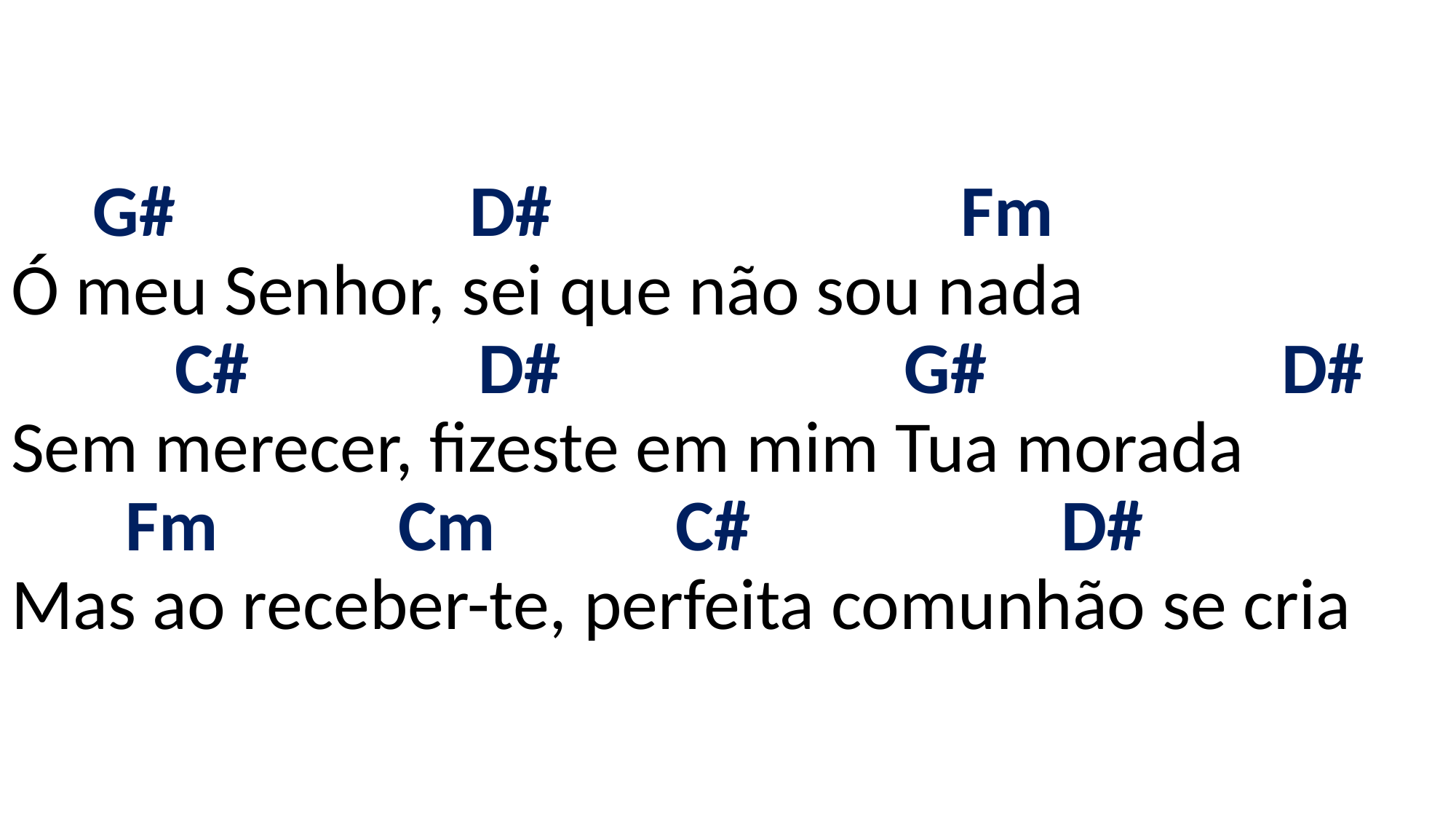

# G#                  D#                         Fm Ó meu Senhor, sei que não sou nada C#              D#                     G#                  D# Sem merecer, fizeste em mim Tua morada Fm           Cm           C#                   D# Mas ao receber-te, perfeita comunhão se cria